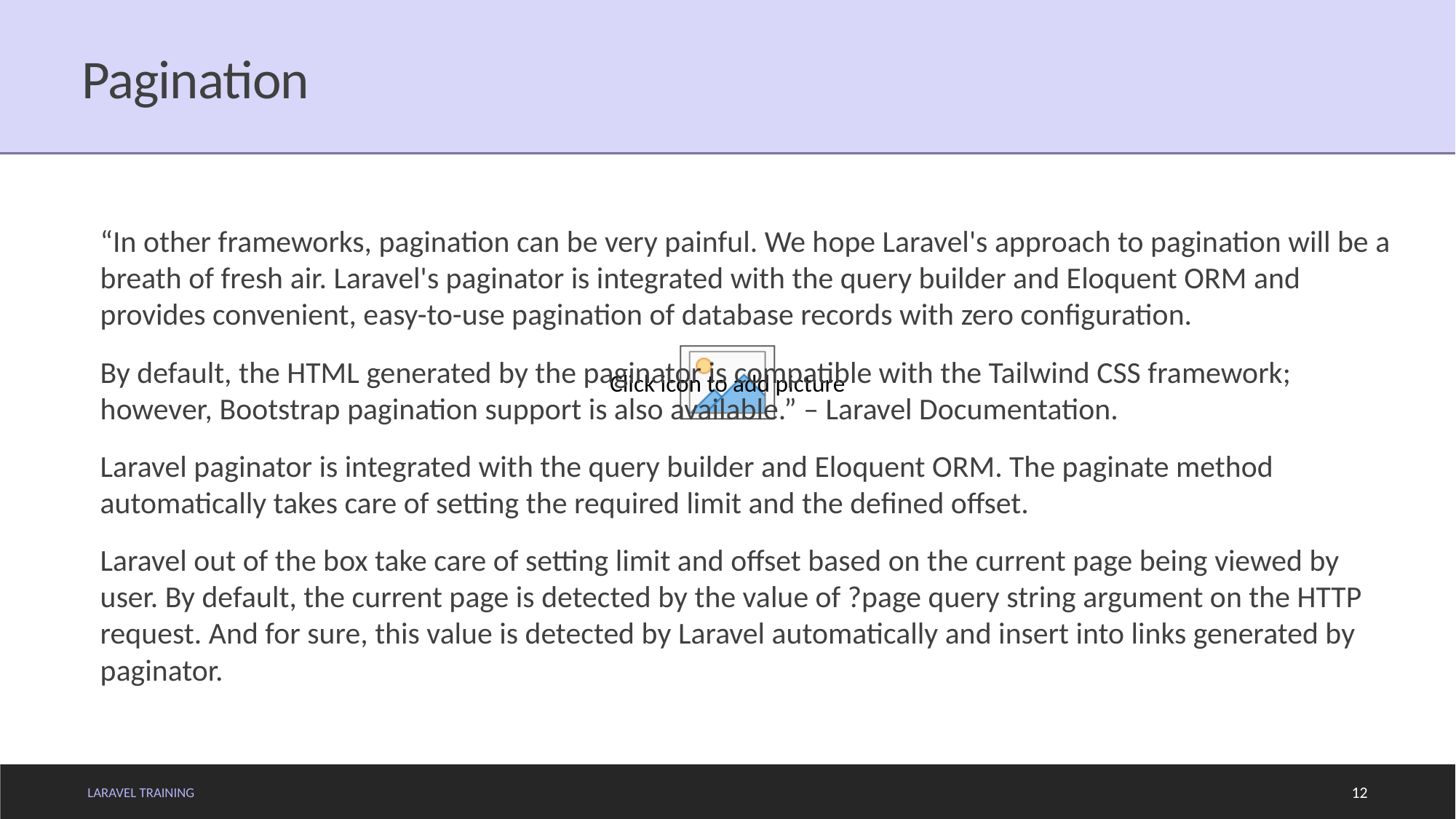

# Pagination
“In other frameworks, pagination can be very painful. We hope Laravel's approach to pagination will be a breath of fresh air. Laravel's paginator is integrated with the query builder and Eloquent ORM and provides convenient, easy-to-use pagination of database records with zero configuration.
By default, the HTML generated by the paginator is compatible with the Tailwind CSS framework; however, Bootstrap pagination support is also available.” – Laravel Documentation.
Laravel paginator is integrated with the query builder and Eloquent ORM. The paginate method automatically takes care of setting the required limit and the defined offset.
Laravel out of the box take care of setting limit and offset based on the current page being viewed by user. By default, the current page is detected by the value of ?page query string argument on the HTTP request. And for sure, this value is detected by Laravel automatically and insert into links generated by paginator.
LARAVEL TRAINING
12